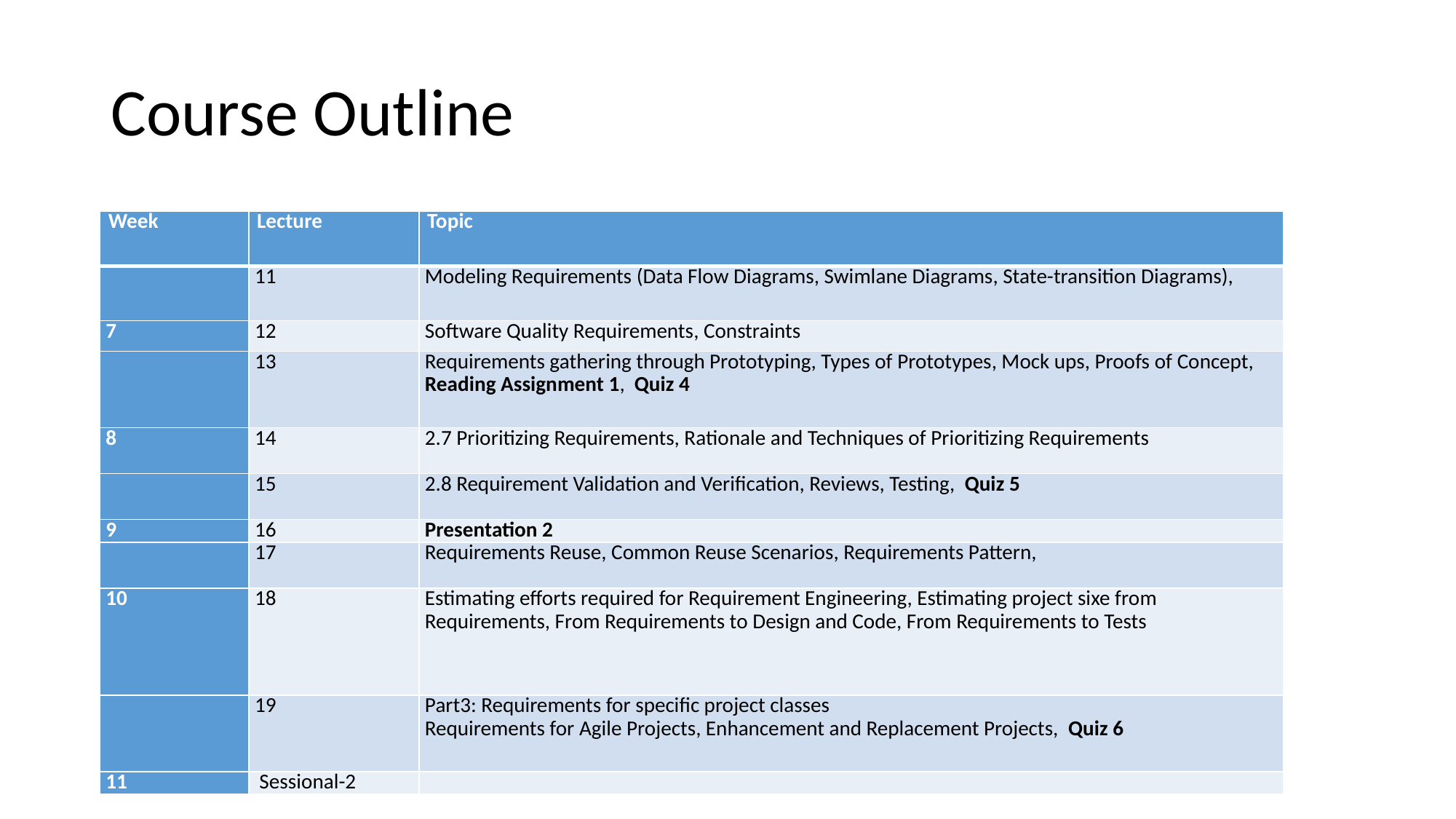

# Course Outline
| Week | Lecture | Topic |
| --- | --- | --- |
|  | 11 | Modeling Requirements (Data Flow Diagrams, Swimlane Diagrams, State-transition Diagrams), |
| 7 | 12 | Software Quality Requirements, Constraints |
|  | 13 | Requirements gathering through Prototyping, Types of Prototypes, Mock ups, Proofs of Concept, Reading Assignment 1, Quiz 4 |
| 8 | 14 | 2.7 Prioritizing Requirements, Rationale and Techniques of Prioritizing Requirements |
|  | 15 | 2.8 Requirement Validation and Verification, Reviews, Testing, Quiz 5 |
| 9 | 16 | Presentation 2 |
|  | 17 | Requirements Reuse, Common Reuse Scenarios, Requirements Pattern, |
| 10 | 18 | Estimating efforts required for Requirement Engineering, Estimating project sixe from Requirements, From Requirements to Design and Code, From Requirements to Tests |
|  | 19 | Part3: Requirements for specific project classes Requirements for Agile Projects, Enhancement and Replacement Projects, Quiz 6 |
| 11 | Sessional-2 |  |